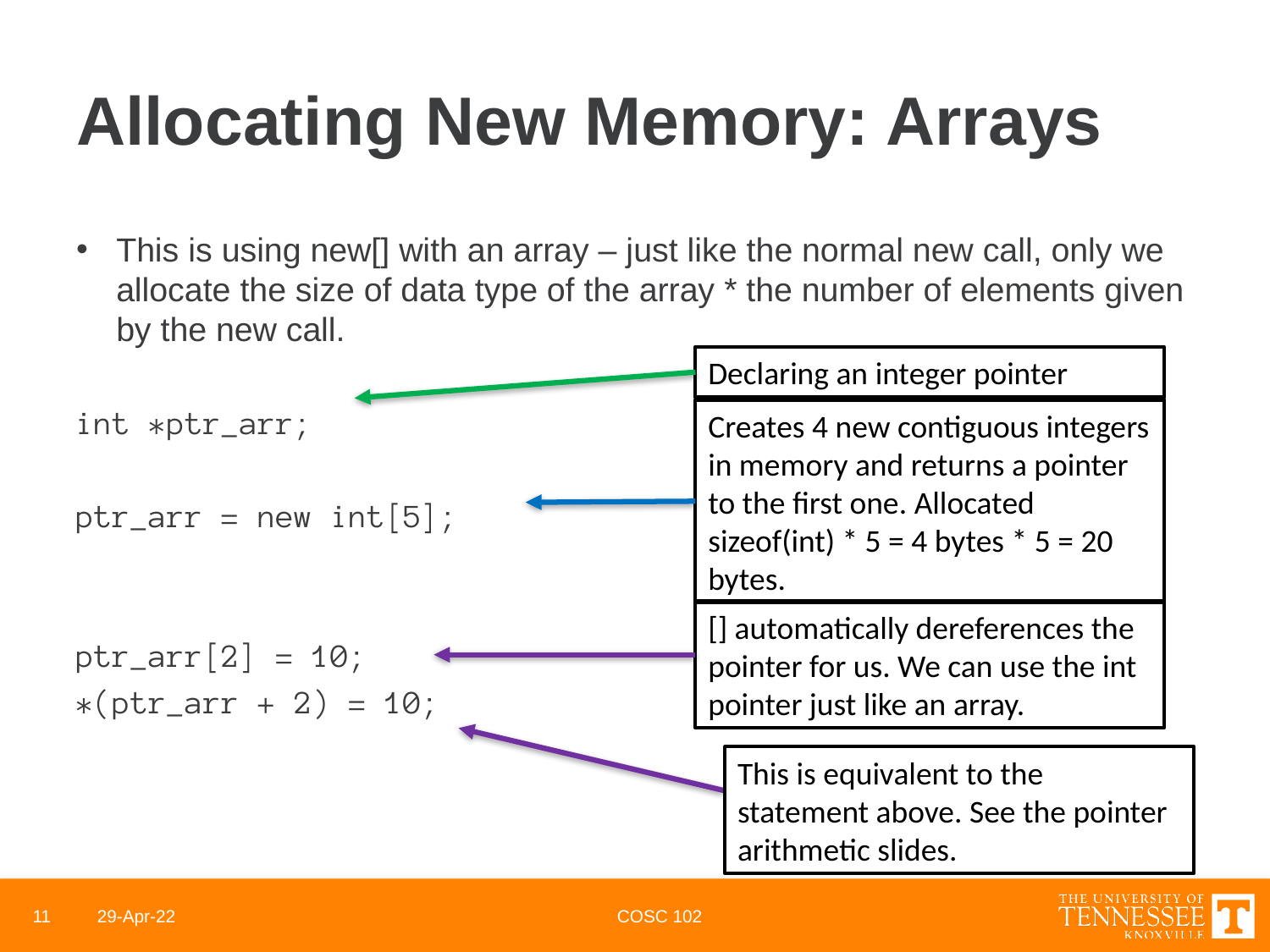

# Allocating New Memory: Arrays
This is using new[] with an array – just like the normal new call, only we allocate the size of data type of the array * the number of elements given by the new call.

int *ptr_arr;

ptr_arr = new int[5];

ptr_arr[2] = 10;
*(ptr_arr + 2) = 10;

Declaring an integer pointer
Creates 4 new contiguous integers in memory and returns a pointer to the first one. Allocated sizeof(int) * 5 = 4 bytes * 5 = 20 bytes.
[] automatically dereferences the pointer for us. We can use the int pointer just like an array.
This is equivalent to the statement above. See the pointer arithmetic slides.
11
29-Apr-22
COSC 102